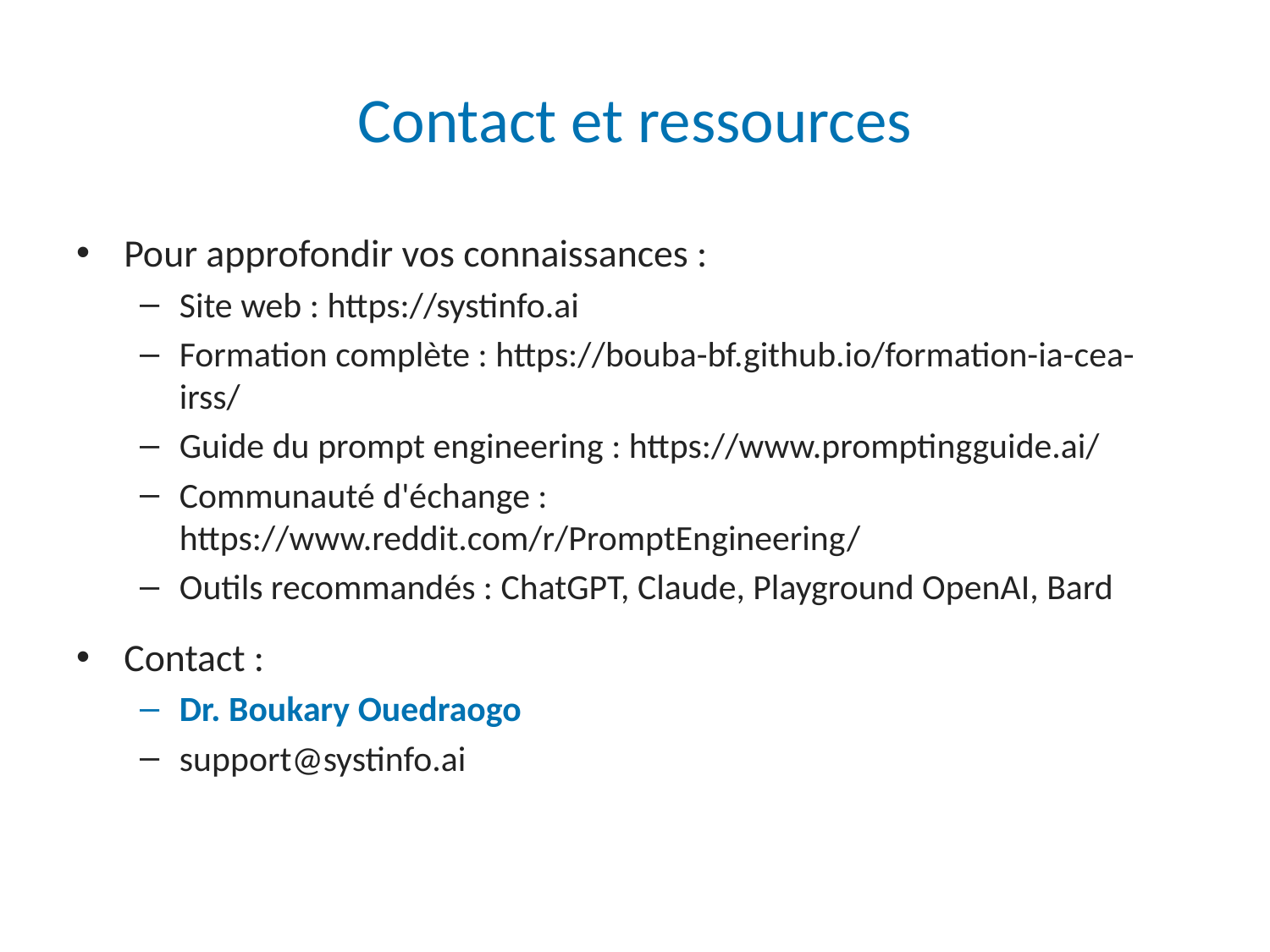

# Contact et ressources
Pour approfondir vos connaissances :
Site web : https://systinfo.ai
Formation complète : https://bouba-bf.github.io/formation-ia-cea-irss/
Guide du prompt engineering : https://www.promptingguide.ai/
Communauté d'échange : https://www.reddit.com/r/PromptEngineering/
Outils recommandés : ChatGPT, Claude, Playground OpenAI, Bard
Contact :
Dr. Boukary Ouedraogo
support@systinfo.ai